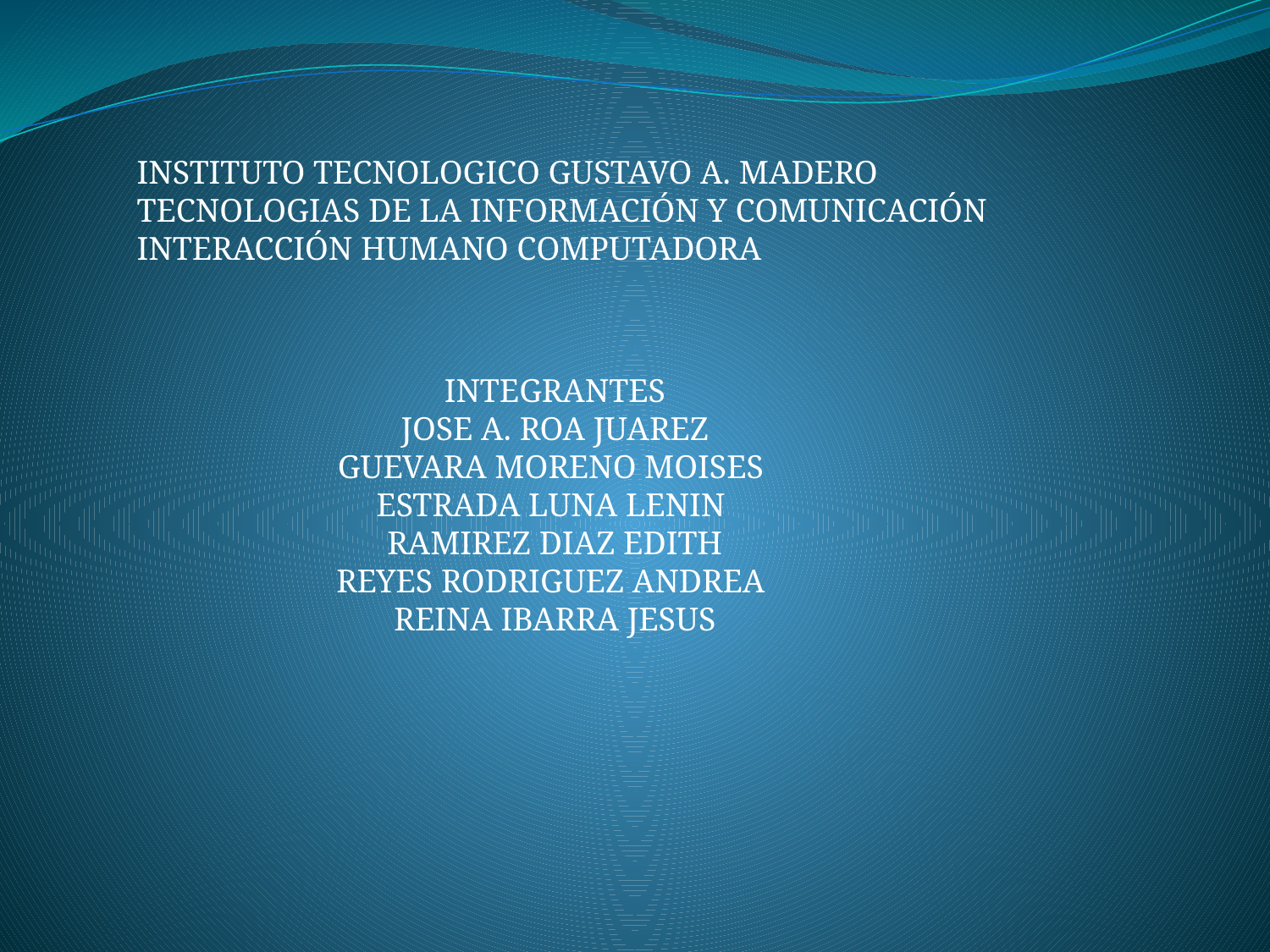

INSTITUTO TECNOLOGICO GUSTAVO A. MADERO
TECNOLOGIAS DE LA INFORMACIÓN Y COMUNICACIÓN
INTERACCIÓN HUMANO COMPUTADORA

INTEGRANTES
JOSE A. ROA JUAREZ
GUEVARA MORENO MOISES
ESTRADA LUNA LENIN
RAMIREZ DIAZ EDITH
REYES RODRIGUEZ ANDREA
REINA IBARRA JESUS